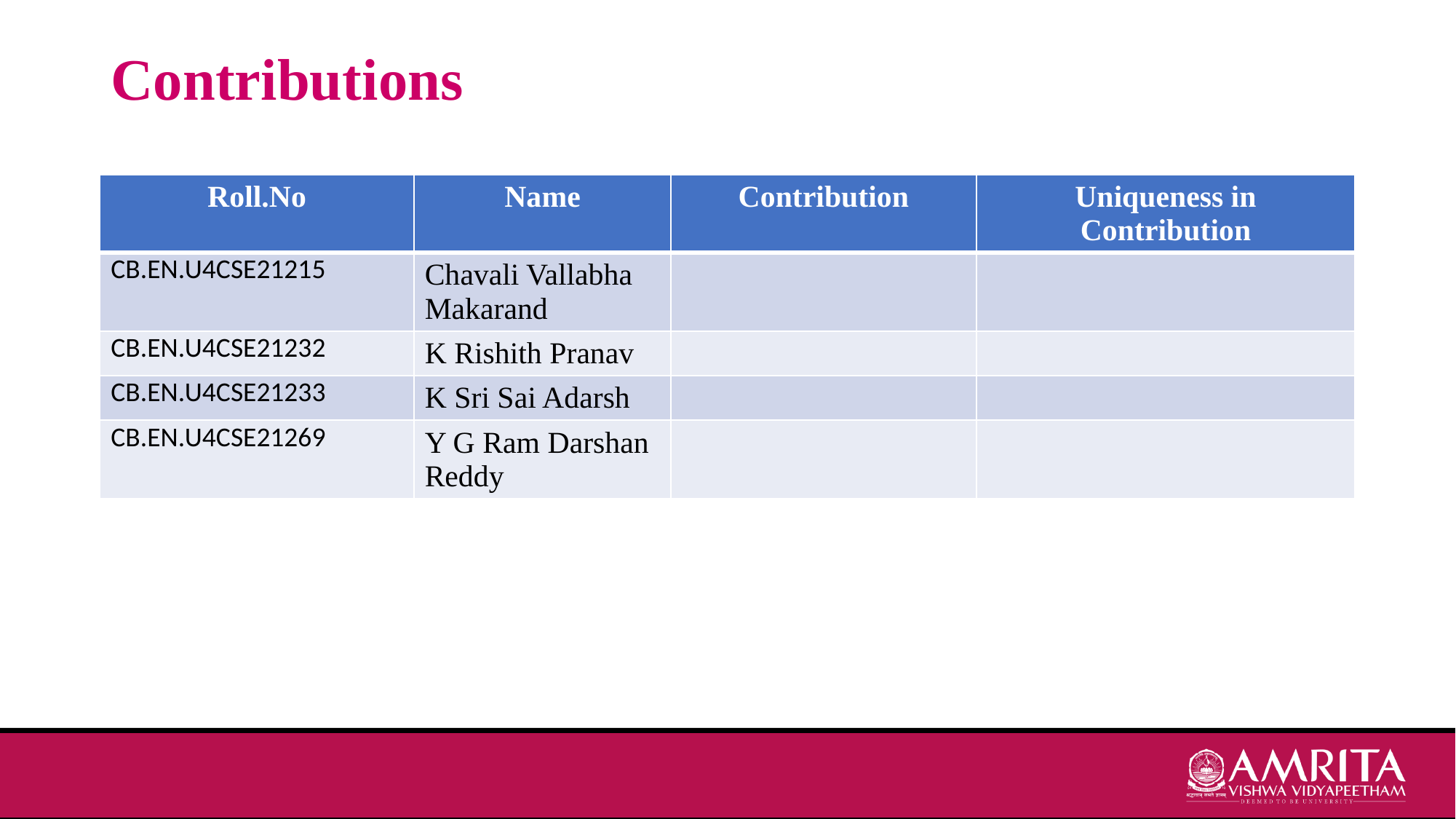

# Contributions
| Roll.No | Name | Contribution | Uniqueness in Contribution |
| --- | --- | --- | --- |
| CB.EN.U4CSE21215 | Chavali Vallabha Makarand |  |  |
| CB.EN.U4CSE21232 | K Rishith Pranav |  |  |
| CB.EN.U4CSE21233 | K Sri Sai Adarsh |  |  |
| CB.EN.U4CSE21269 | Y G Ram Darshan Reddy |  |  |